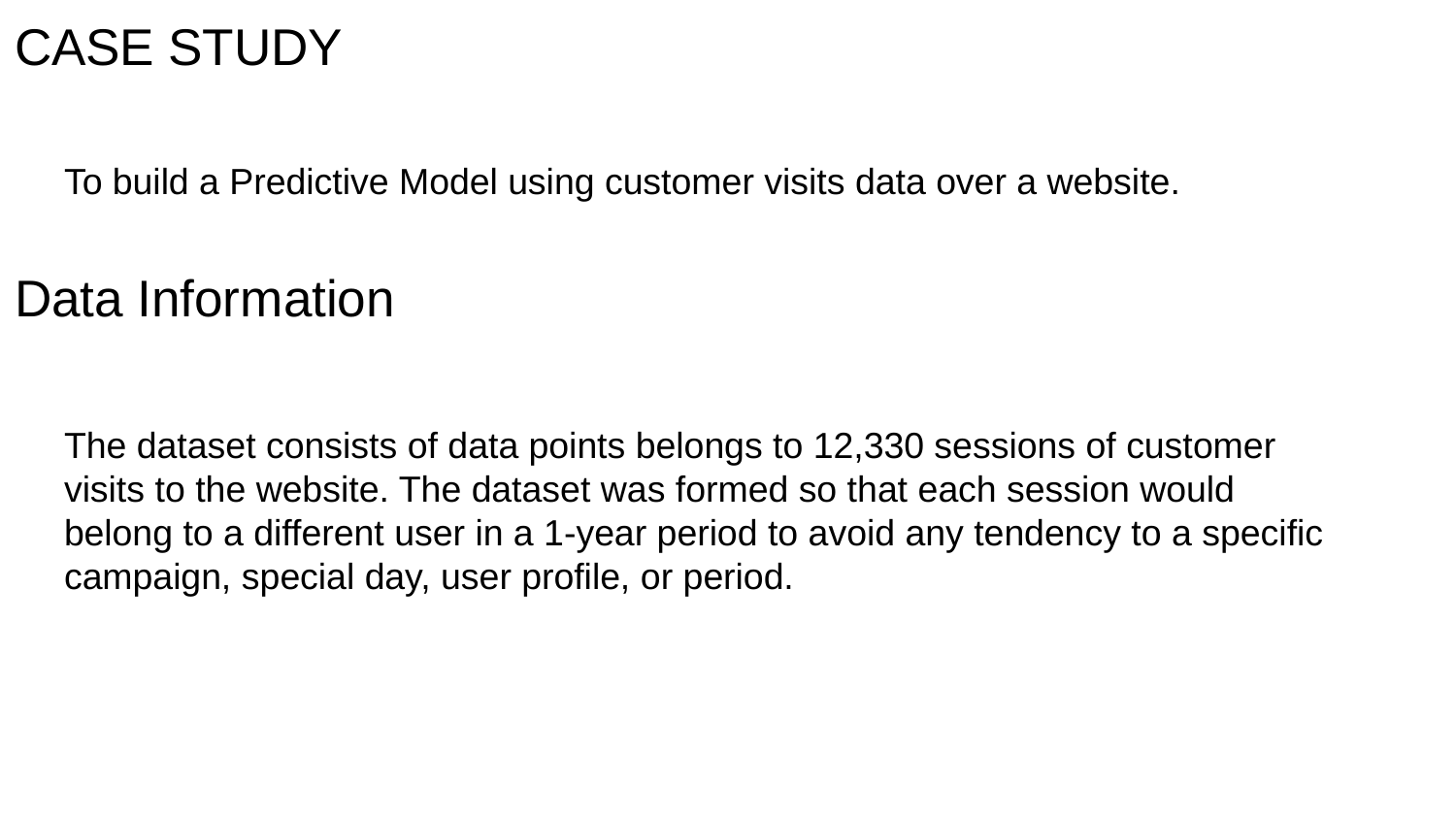

# CASE STUDY
To build a Predictive Model using customer visits data over a website.
Data Information

The dataset consists of data points belongs to 12,330 sessions of customer visits to the website. The dataset was formed so that each session would belong to a different user in a 1-year period to avoid any tendency to a specific campaign, special day, user profile, or period.